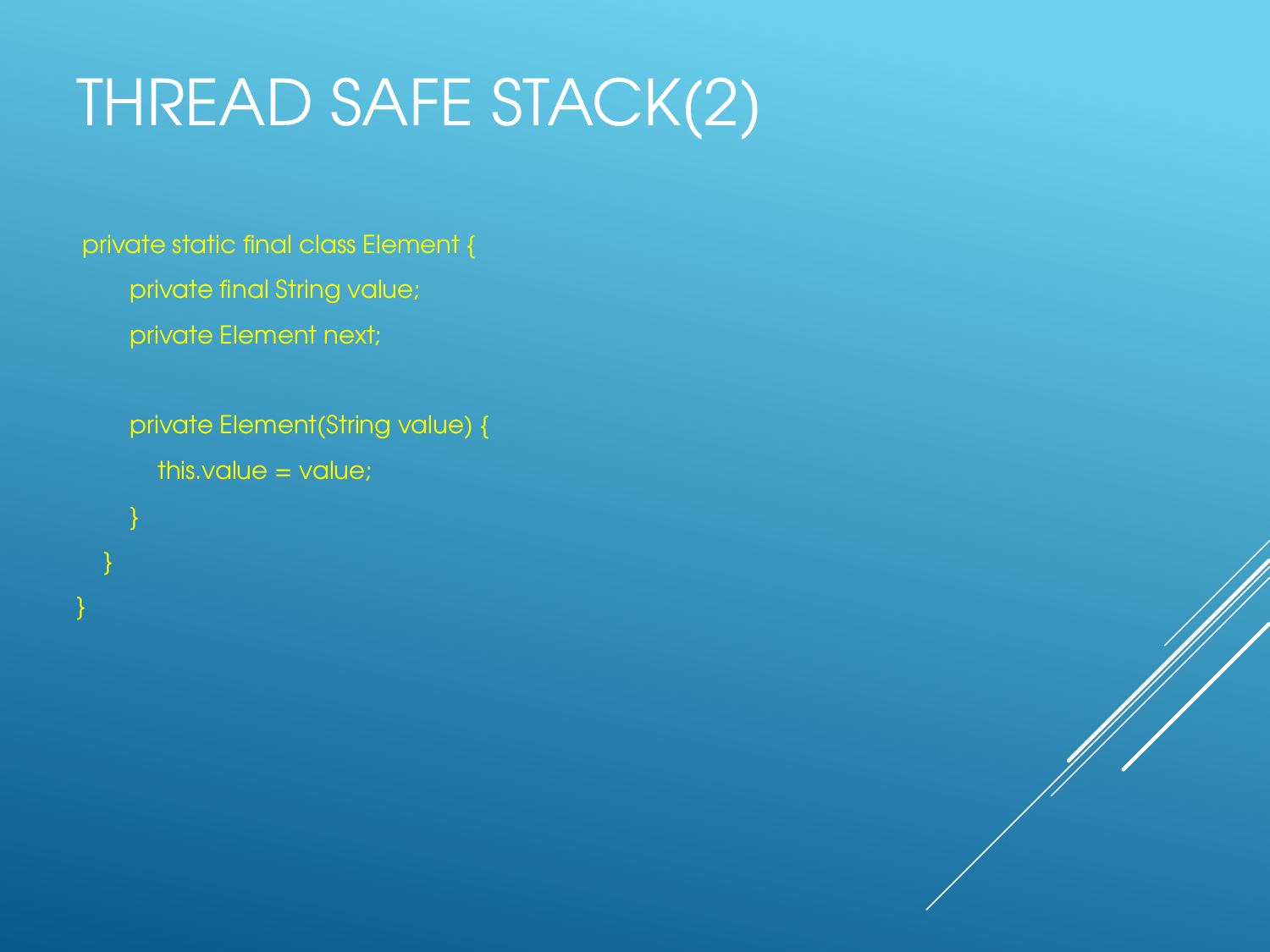

# Thread Safe Stack(2)
 private static final class Element {
        private final String value;
        private Element next;

        private Element(String value) {
            this.value = value;
        }
    }
}